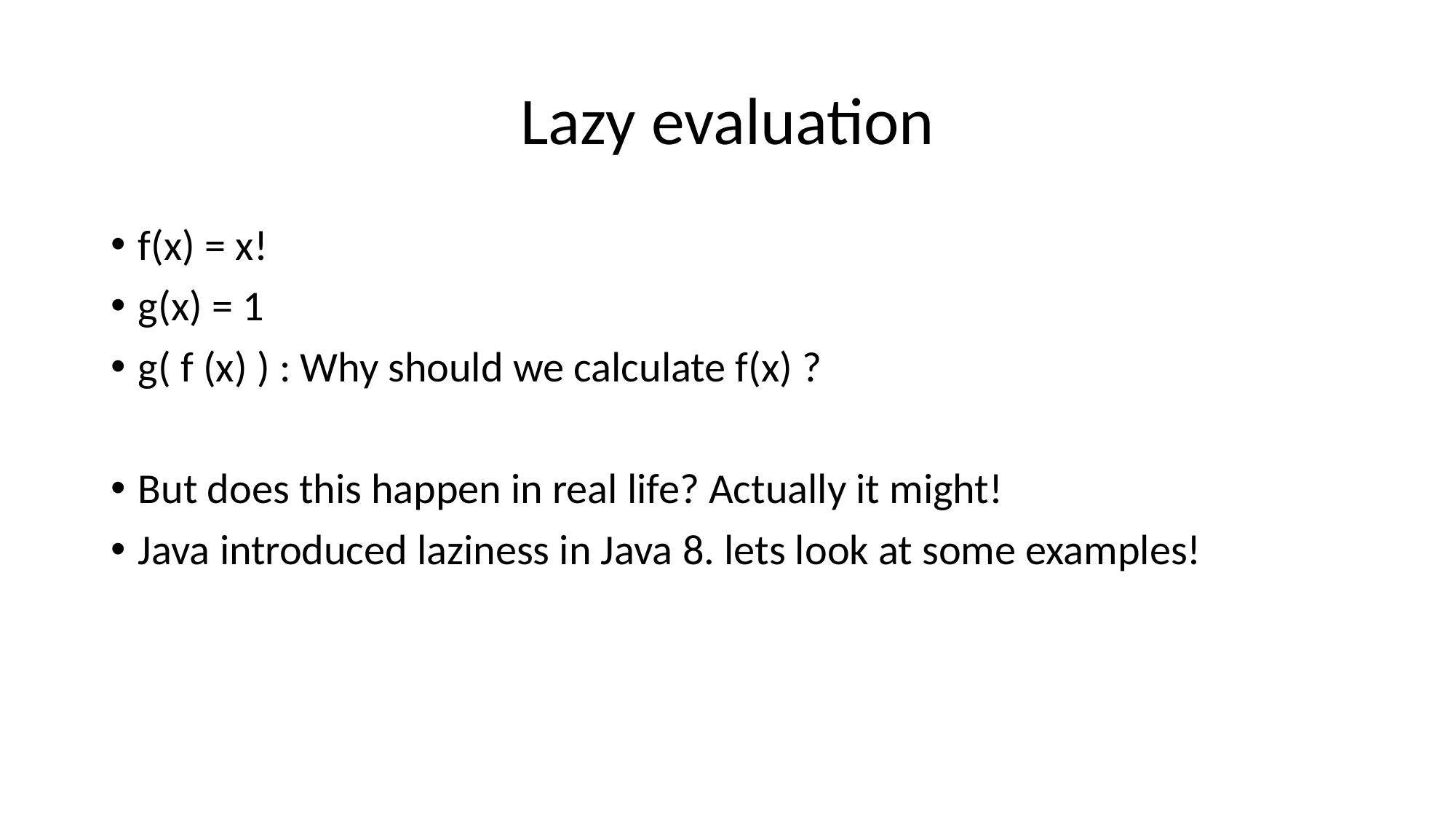

# Lazy evaluation
f(x) = x!
g(x) = 1
g( f (x) ) : Why should we calculate f(x) ?

But does this happen in real life? Actually it might!
Java introduced laziness in Java 8. lets look at some examples!